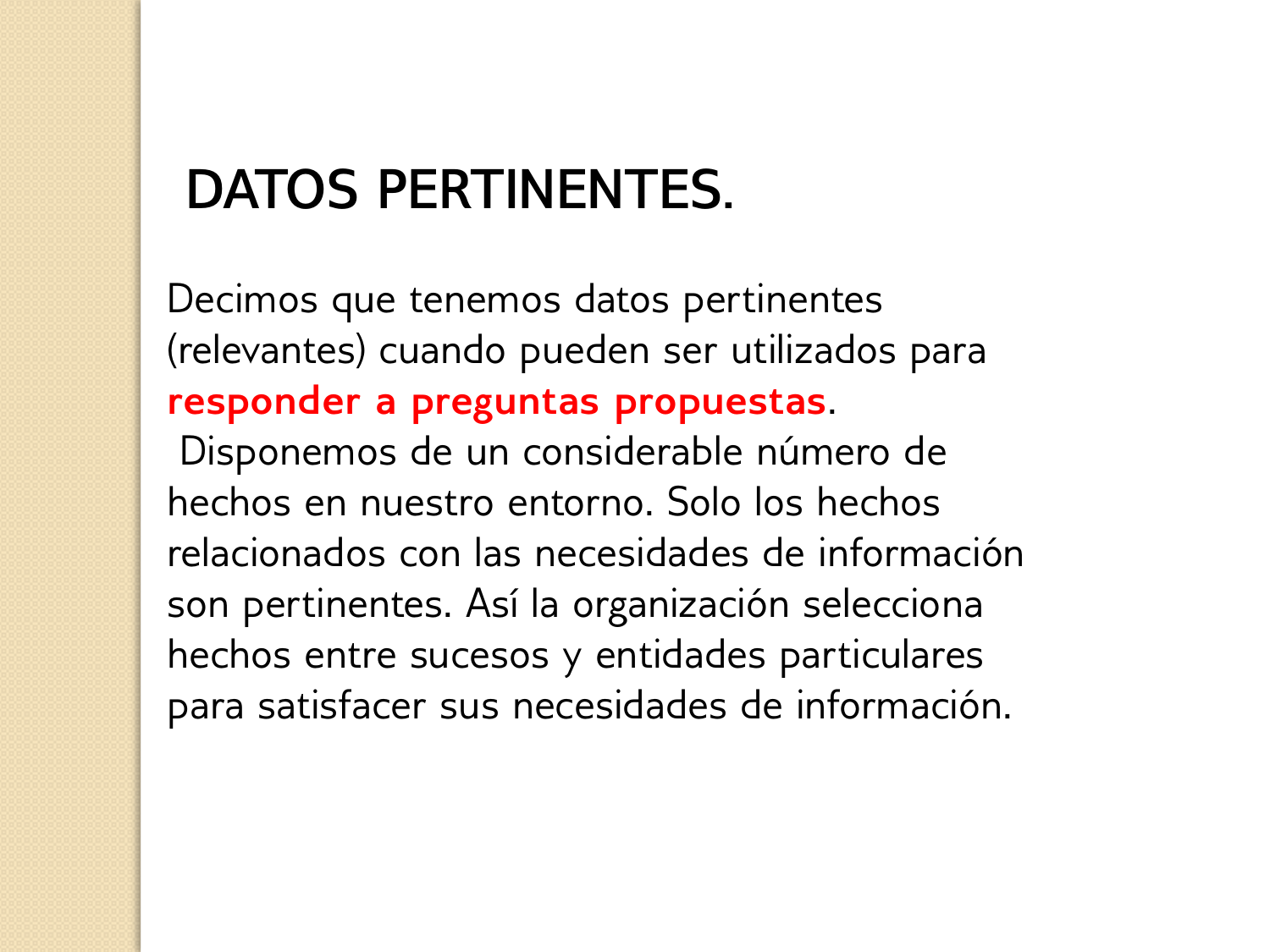

DATOS PERTINENTES.

Decimos que tenemos datos pertinentes (relevantes) cuando pueden ser utilizados para responder a preguntas propuestas.
 Disponemos de un considerable número de hechos en nuestro entorno. Solo los hechos relacionados con las necesidades de información son pertinentes. Así la organización selecciona hechos entre sucesos y entidades particulares para satisfacer sus necesidades de información.